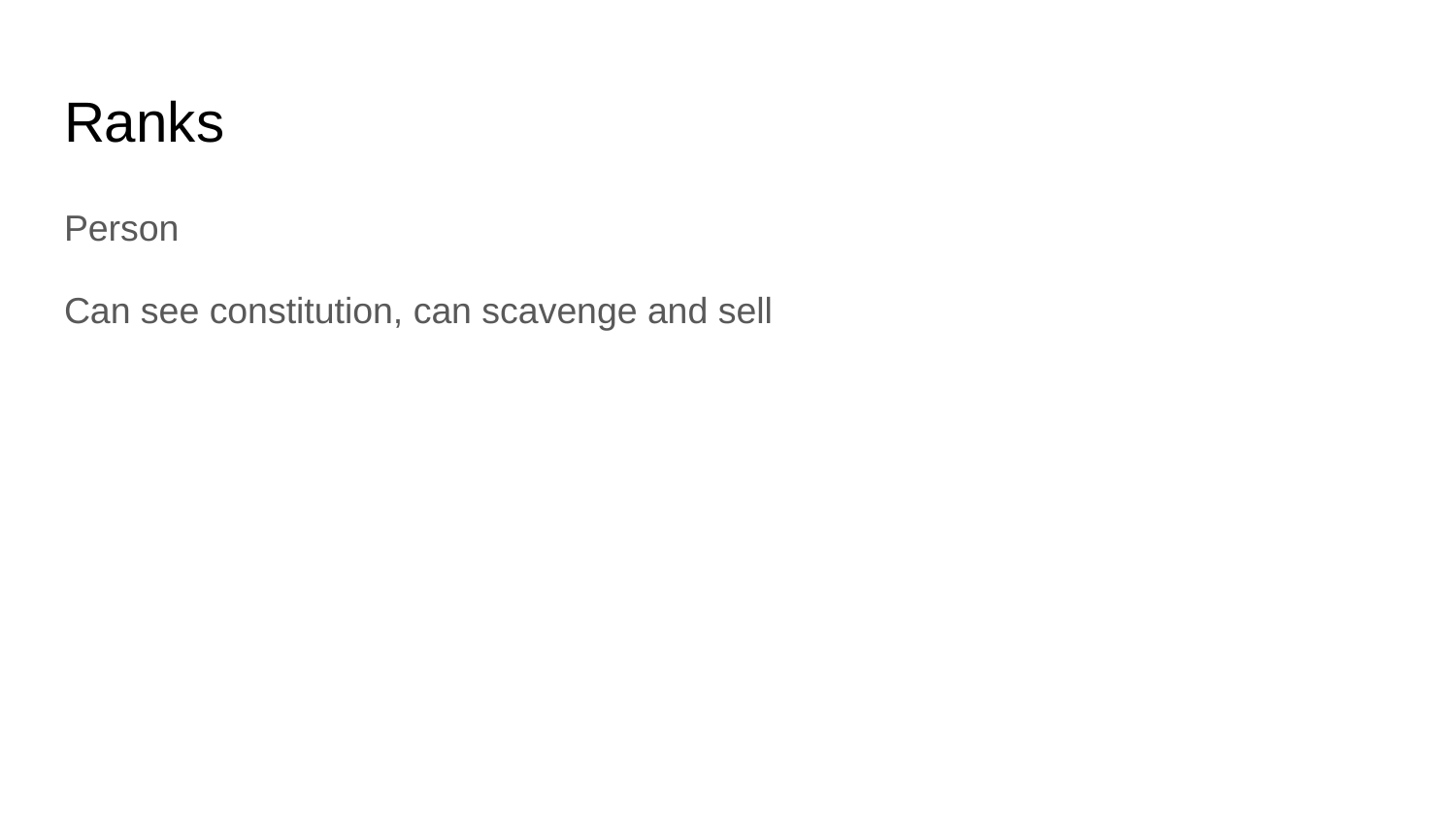

# Ranks
Person
Can see constitution, can scavenge and sell